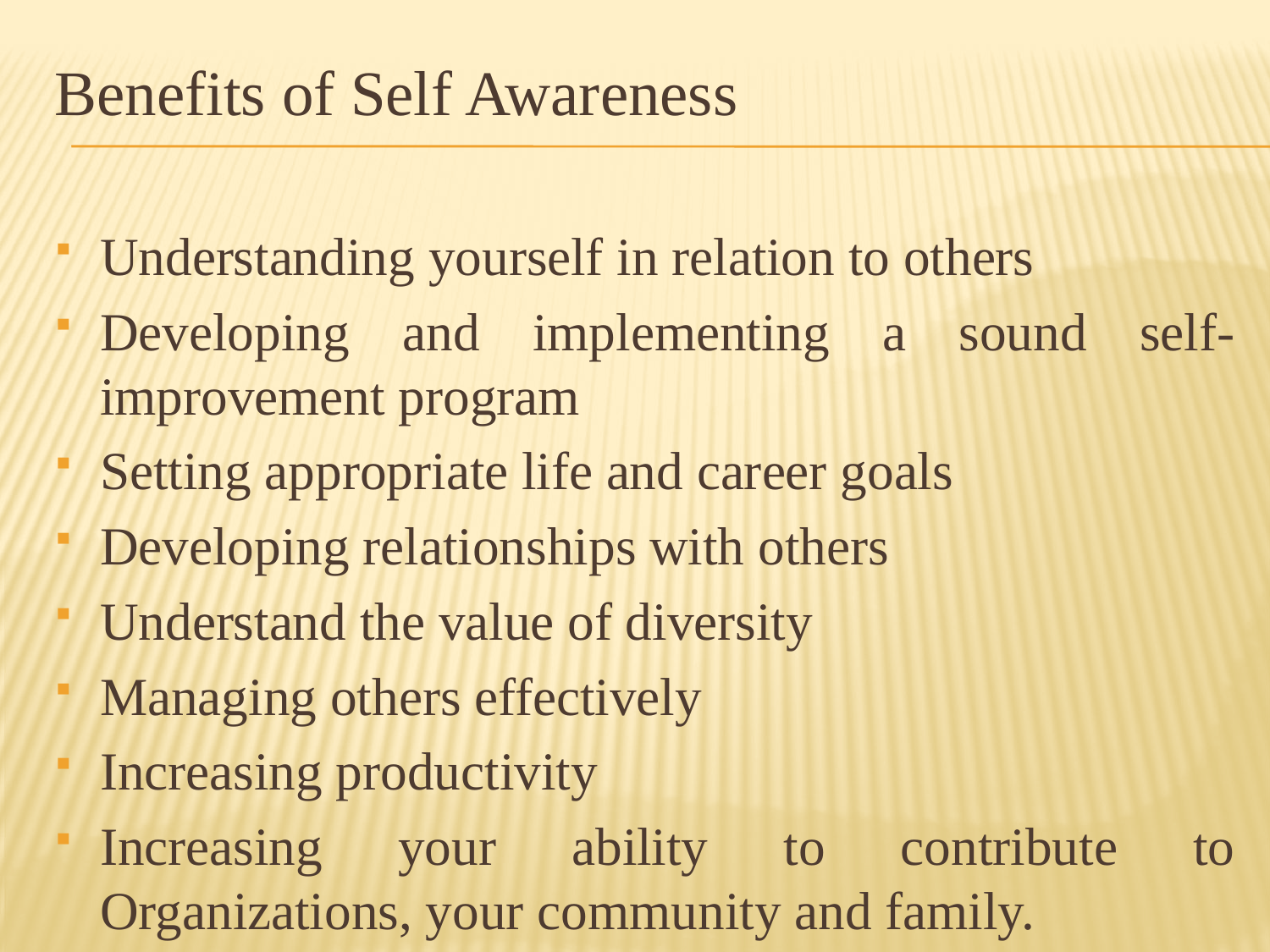

# Benefits of Self Awareness
Understanding yourself in relation to others
Developing and implementing a sound self-improvement program
Setting appropriate life and career goals
Developing relationships with others
Understand the value of diversity
Managing others effectively
Increasing productivity
Increasing your ability to contribute to Organizations, your community and family.